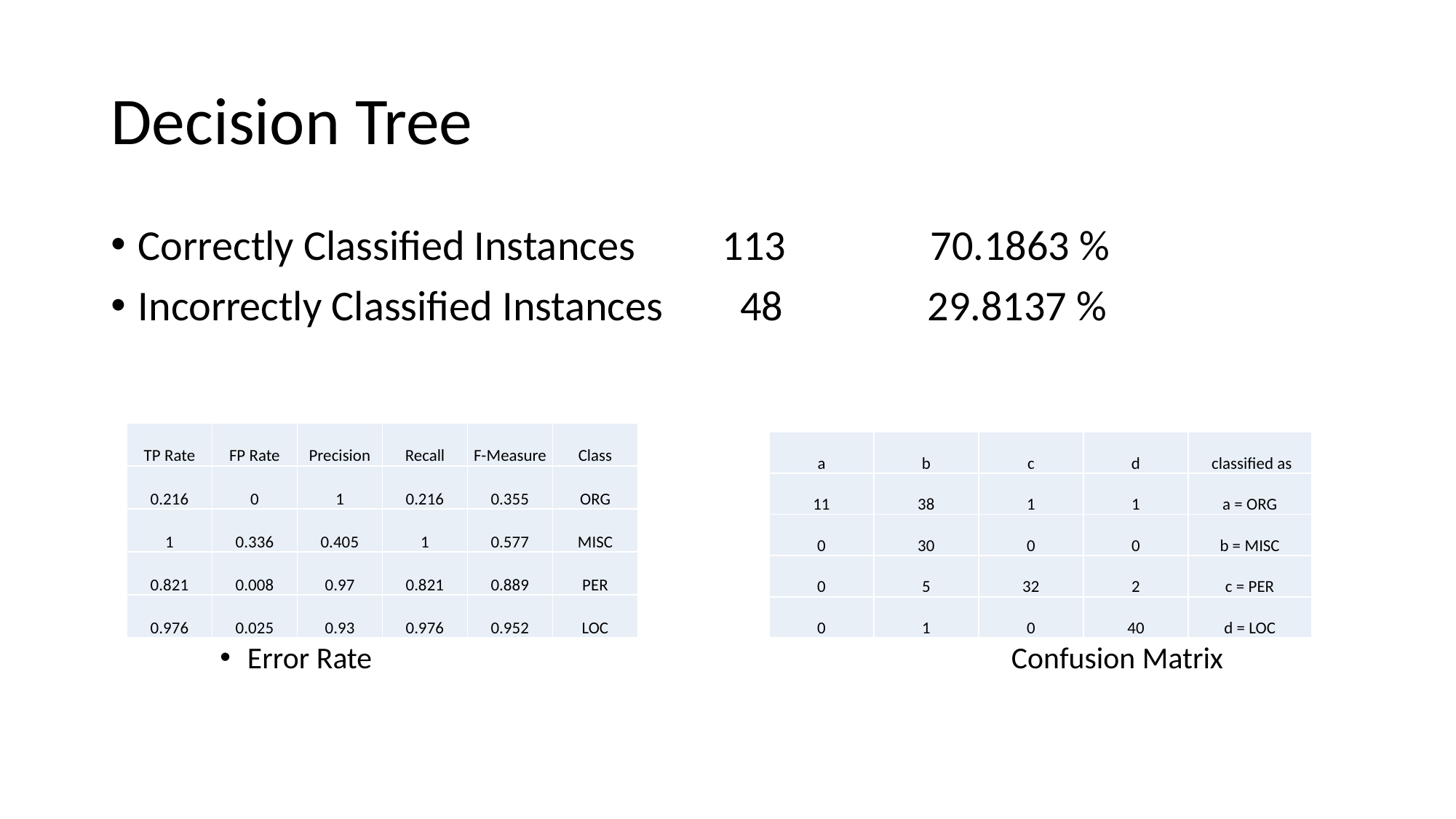

# Decision Tree
Correctly Classified Instances         113               70.1863 %
Incorrectly Classified Instances        48               29.8137 %

Error Rate						Confusion Matrix

| TP Rate | FP Rate | Precision | Recall | F-Measure | Class |
| --- | --- | --- | --- | --- | --- |
| 0.216 | 0 | 1 | 0.216 | 0.355 | ORG |
| 1 | 0.336 | 0.405 | 1 | 0.577 | MISC |
| 0.821 | 0.008 | 0.97 | 0.821 | 0.889 | PER |
| 0.976 | 0.025 | 0.93 | 0.976 | 0.952 | LOC |
| a | b | c | d | classified as |
| --- | --- | --- | --- | --- |
| 11 | 38 | 1 | 1 | a = ORG |
| 0 | 30 | 0 | 0 | b = MISC |
| 0 | 5 | 32 | 2 | c = PER |
| 0 | 1 | 0 | 40 | d = LOC |